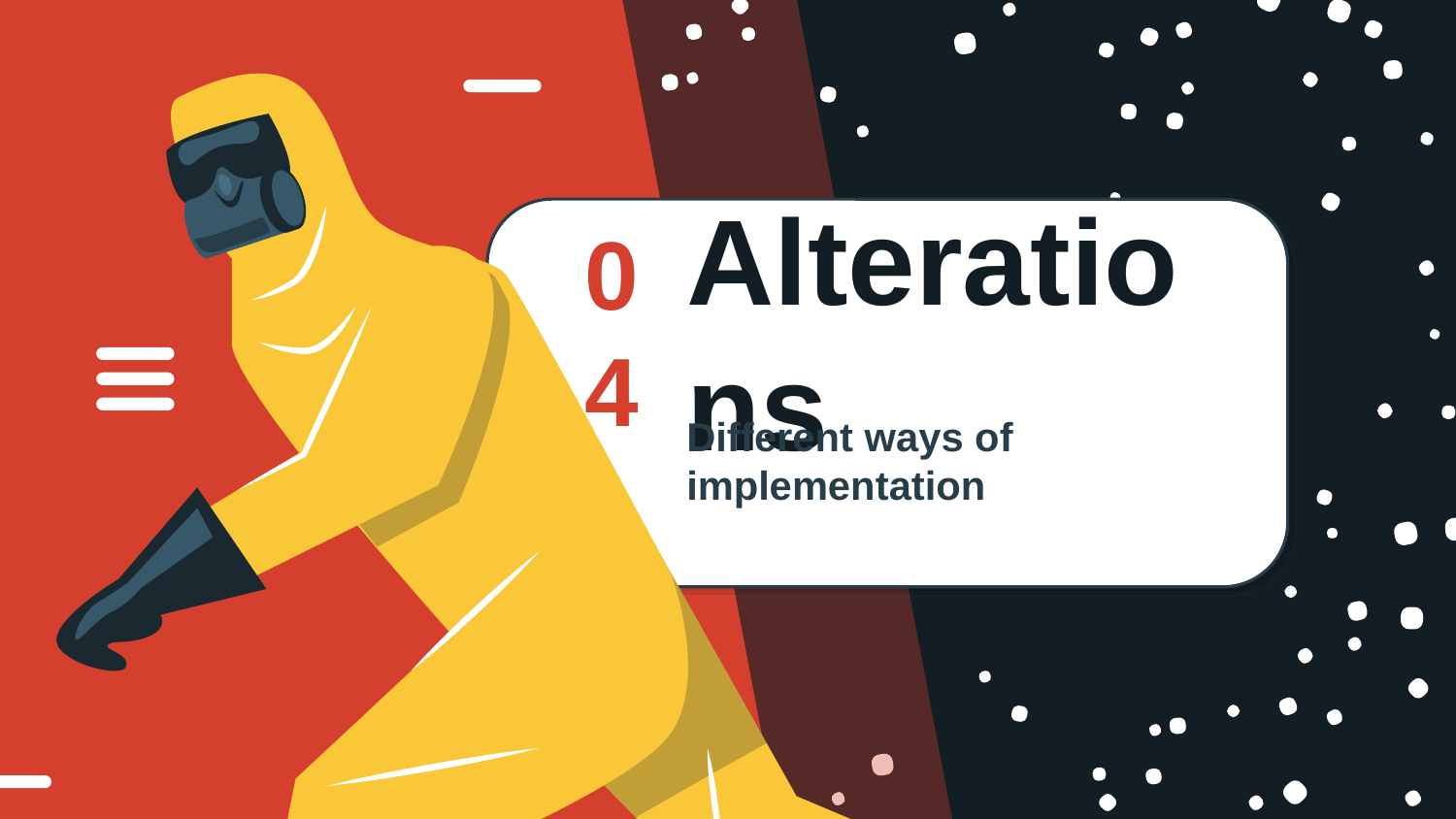

# Alterations
04

Different ways of implementation